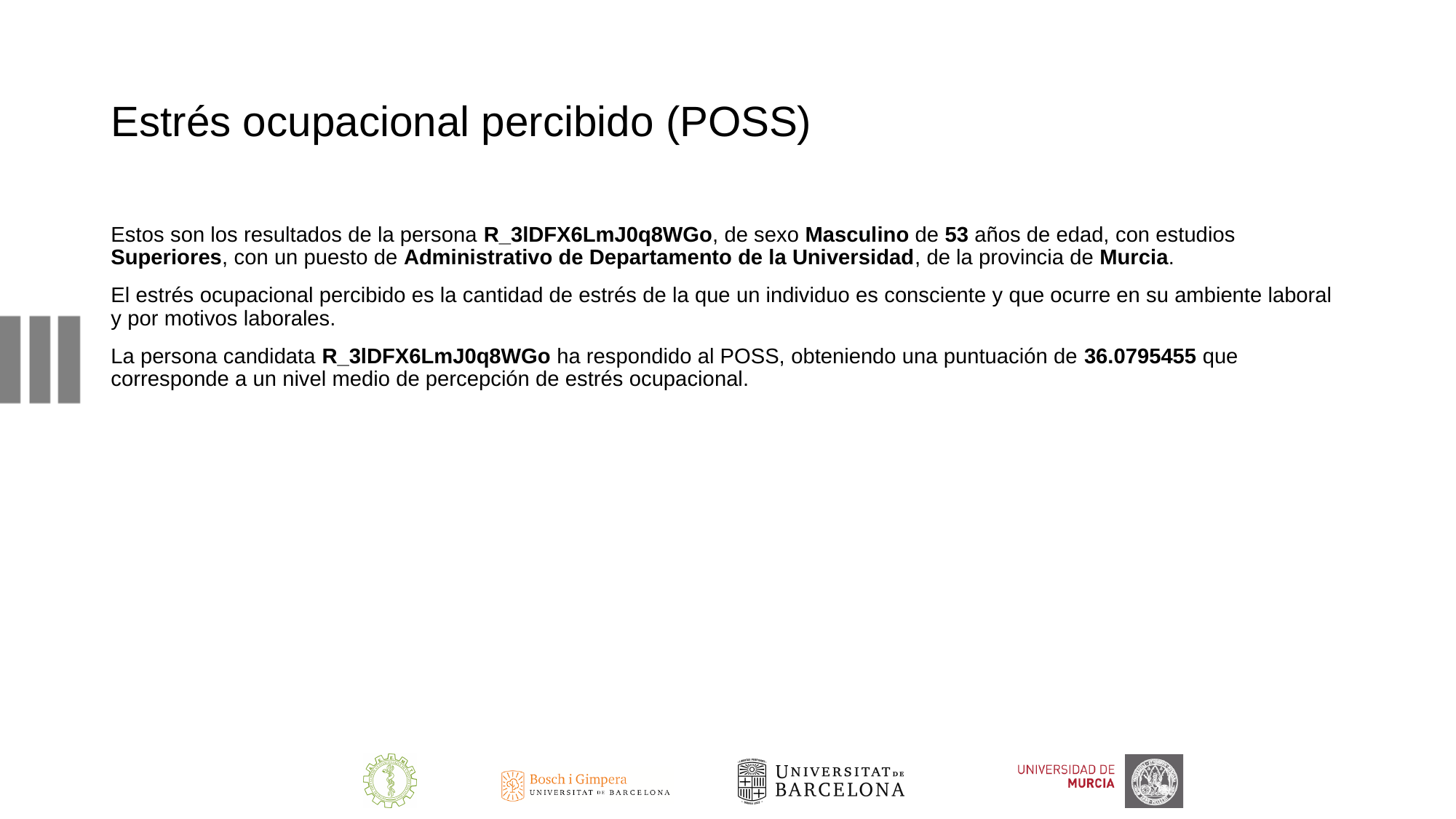

# Estrés ocupacional percibido (POSS)
Estos son los resultados de la persona R_3lDFX6LmJ0q8WGo, de sexo Masculino de 53 años de edad, con estudios Superiores, con un puesto de Administrativo de Departamento de la Universidad, de la provincia de Murcia.
El estrés ocupacional percibido es la cantidad de estrés de la que un individuo es consciente y que ocurre en su ambiente laboral y por motivos laborales.
La persona candidata R_3lDFX6LmJ0q8WGo ha respondido al POSS, obteniendo una puntuación de 36.0795455 que corresponde a un nivel medio de percepción de estrés ocupacional.